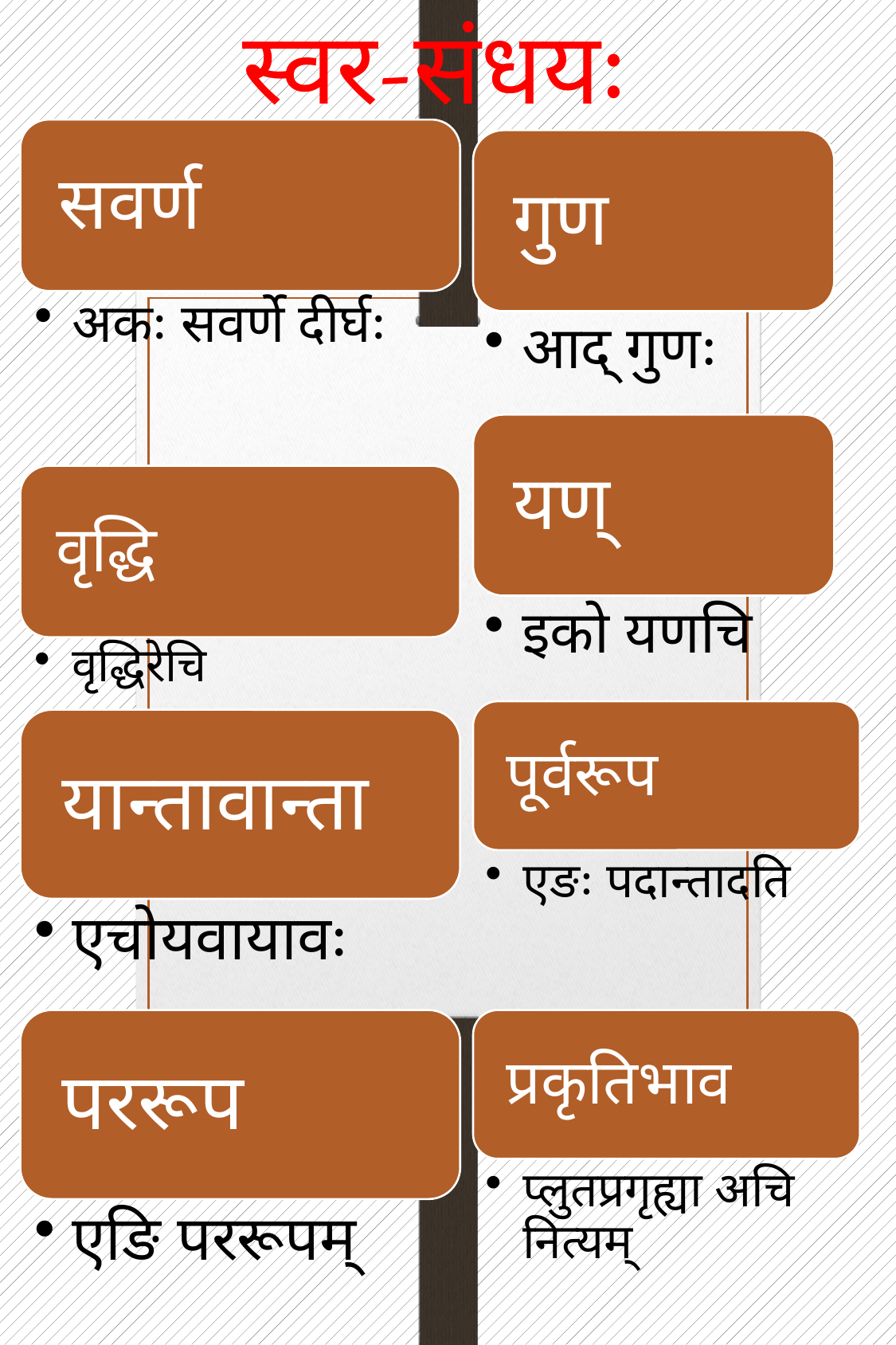

स्वर-संधयः
गुण
आद् गुणः
यण्
इको यणचि
सवर्ण
अकः सवर्णे दीर्घः
वृद्धि
वृद्धिरेचि
यान्तावान्ता
एचोयवायावः
पररूप
एङि पररूपम्
पूर्वरूप
एङः पदान्तादति
प्रकृतिभाव
प्लुतप्रगृह्या अचि नित्यम्